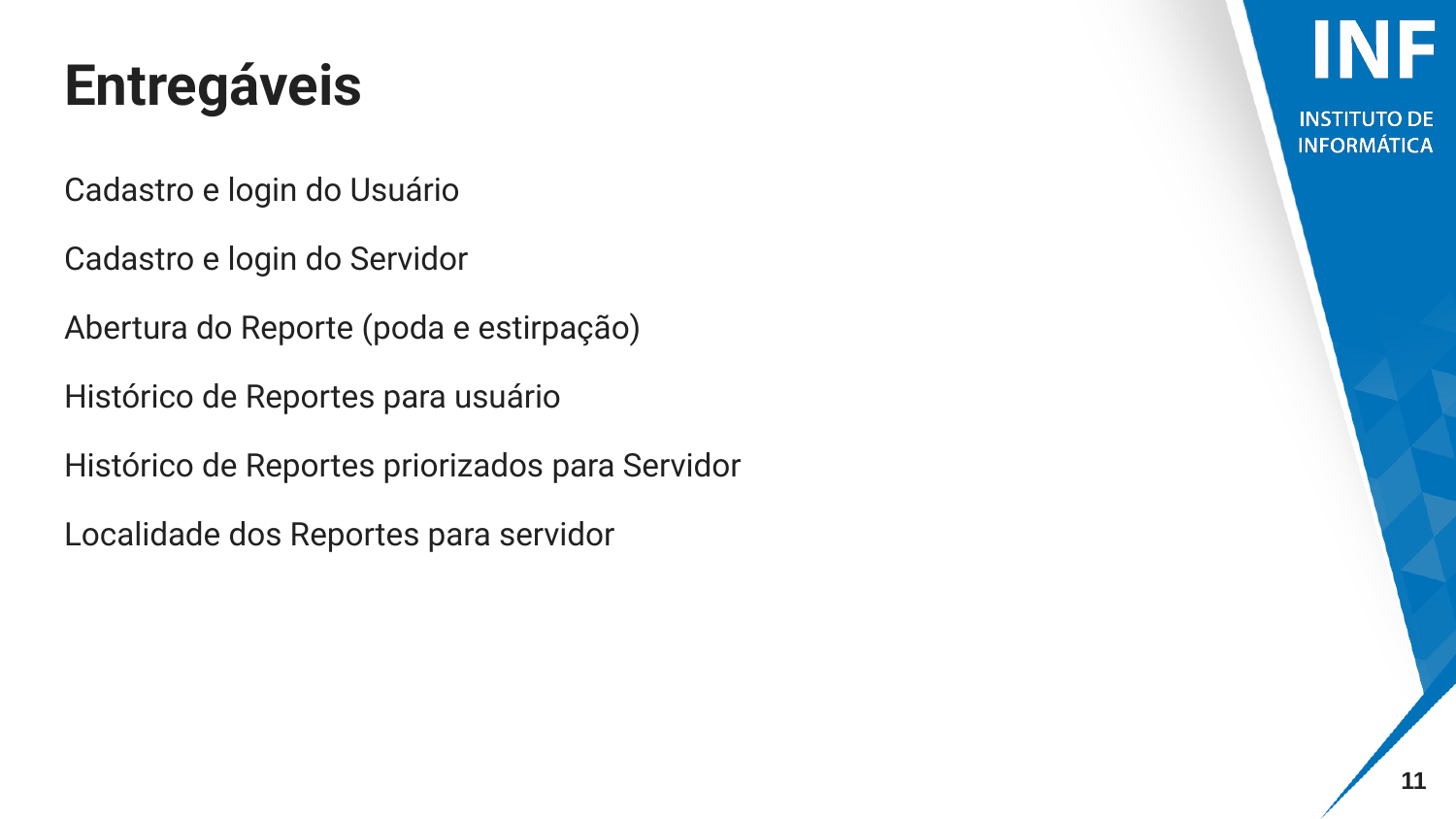

# Entregáveis
Cadastro e login do Usuário
Cadastro e login do Servidor
Abertura do Reporte (poda e estirpação)
Histórico de Reportes para usuário
Histórico de Reportes priorizados para Servidor
Localidade dos Reportes para servidor
11